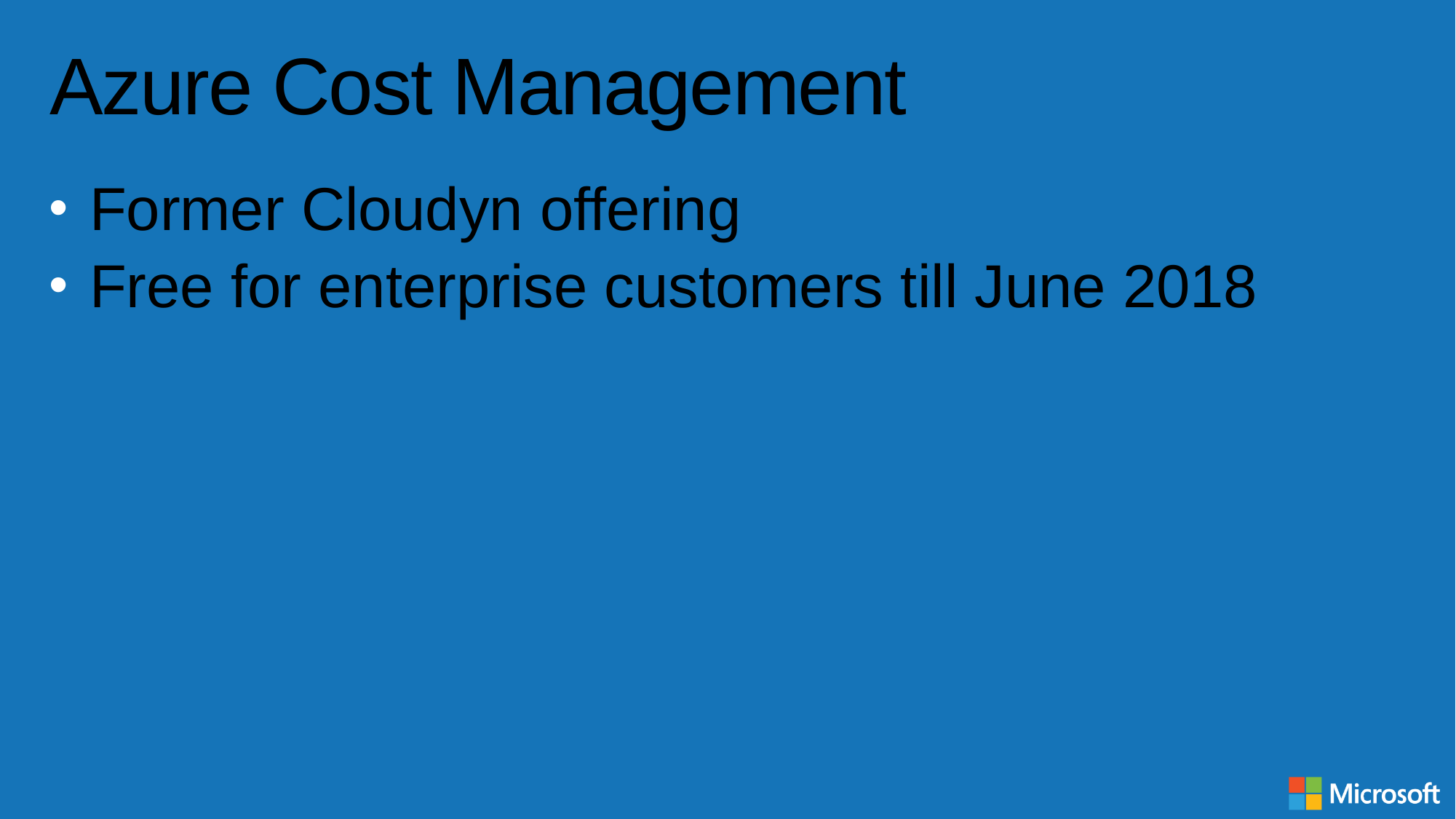

# Azure Cost Management
Former Cloudyn offering
Free for enterprise customers till June 2018